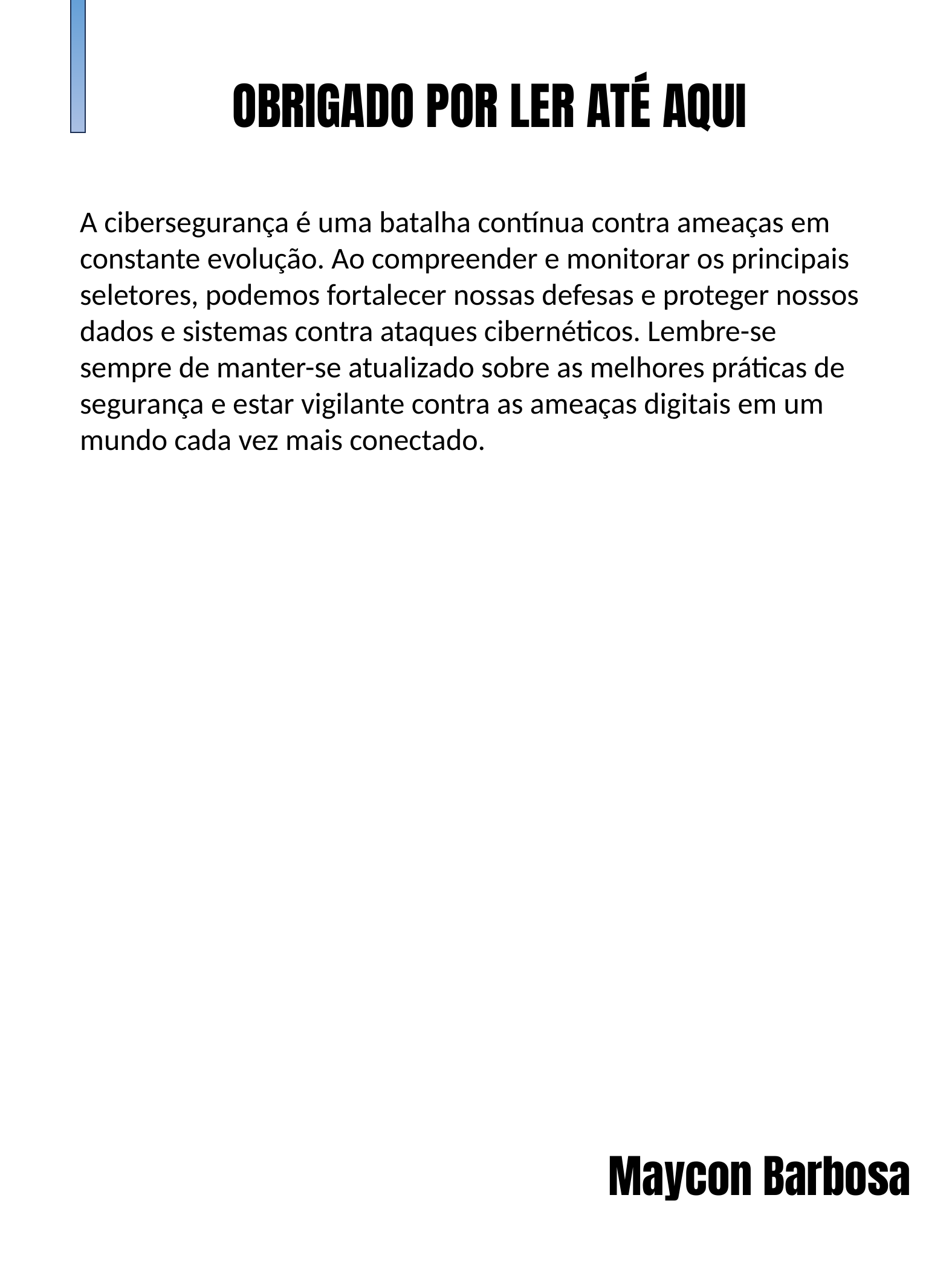

OBRIGADO POR LER ATÉ AQUI

A cibersegurança é uma batalha contínua contra ameaças em constante evolução. Ao compreender e monitorar os principais seletores, podemos fortalecer nossas defesas e proteger nossos dados e sistemas contra ataques cibernéticos. Lembre-se sempre de manter-se atualizado sobre as melhores práticas de segurança e estar vigilante contra as ameaças digitais em um mundo cada vez mais conectado.
Maycon Barbosa